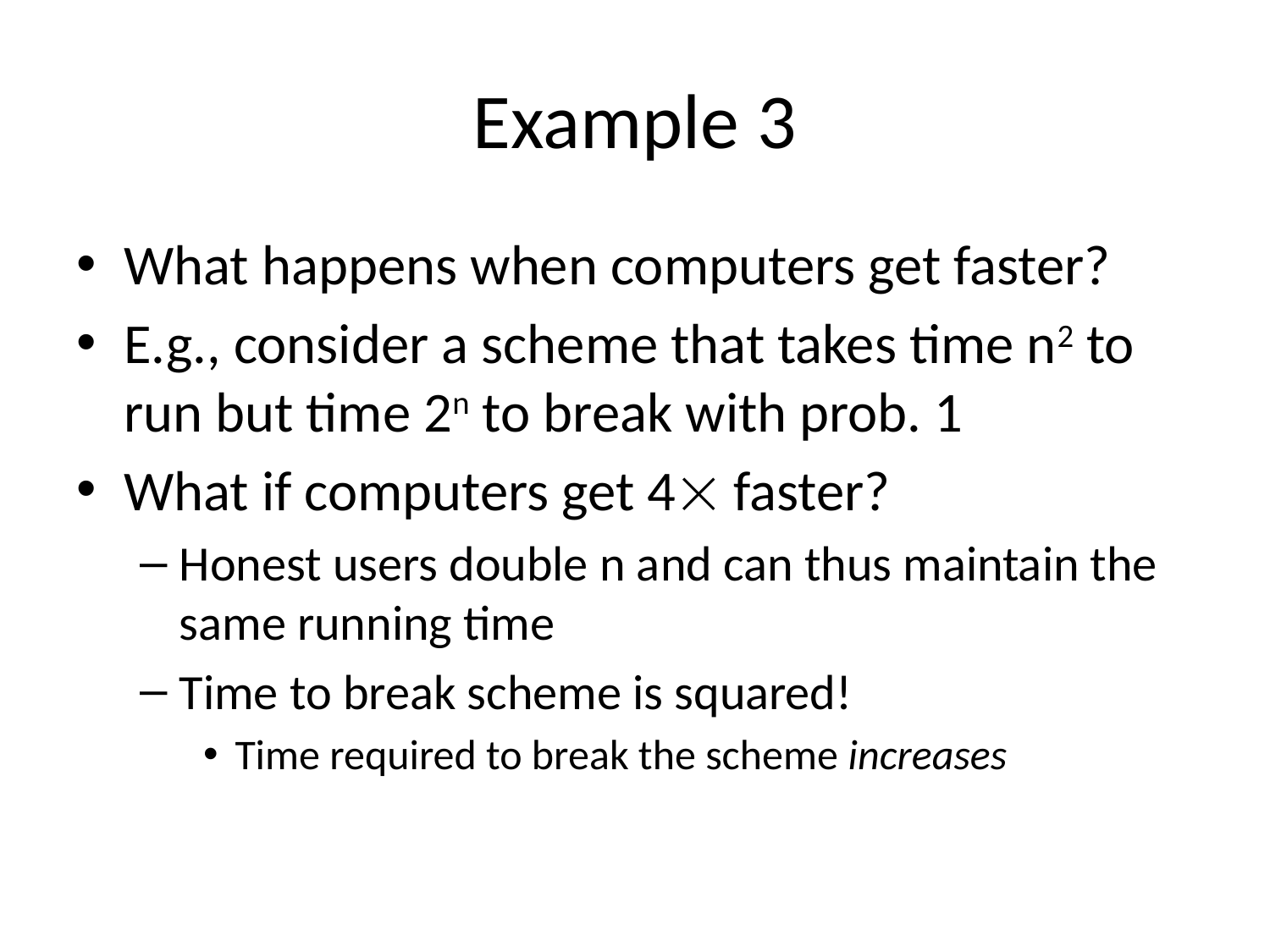

# Example 3
What happens when computers get faster?
E.g., consider a scheme that takes time n2 to run but time 2n to break with prob. 1
What if computers get 4× faster?
Honest users double n and can thus maintain the same running time
Time to break scheme is squared!
Time required to break the scheme increases